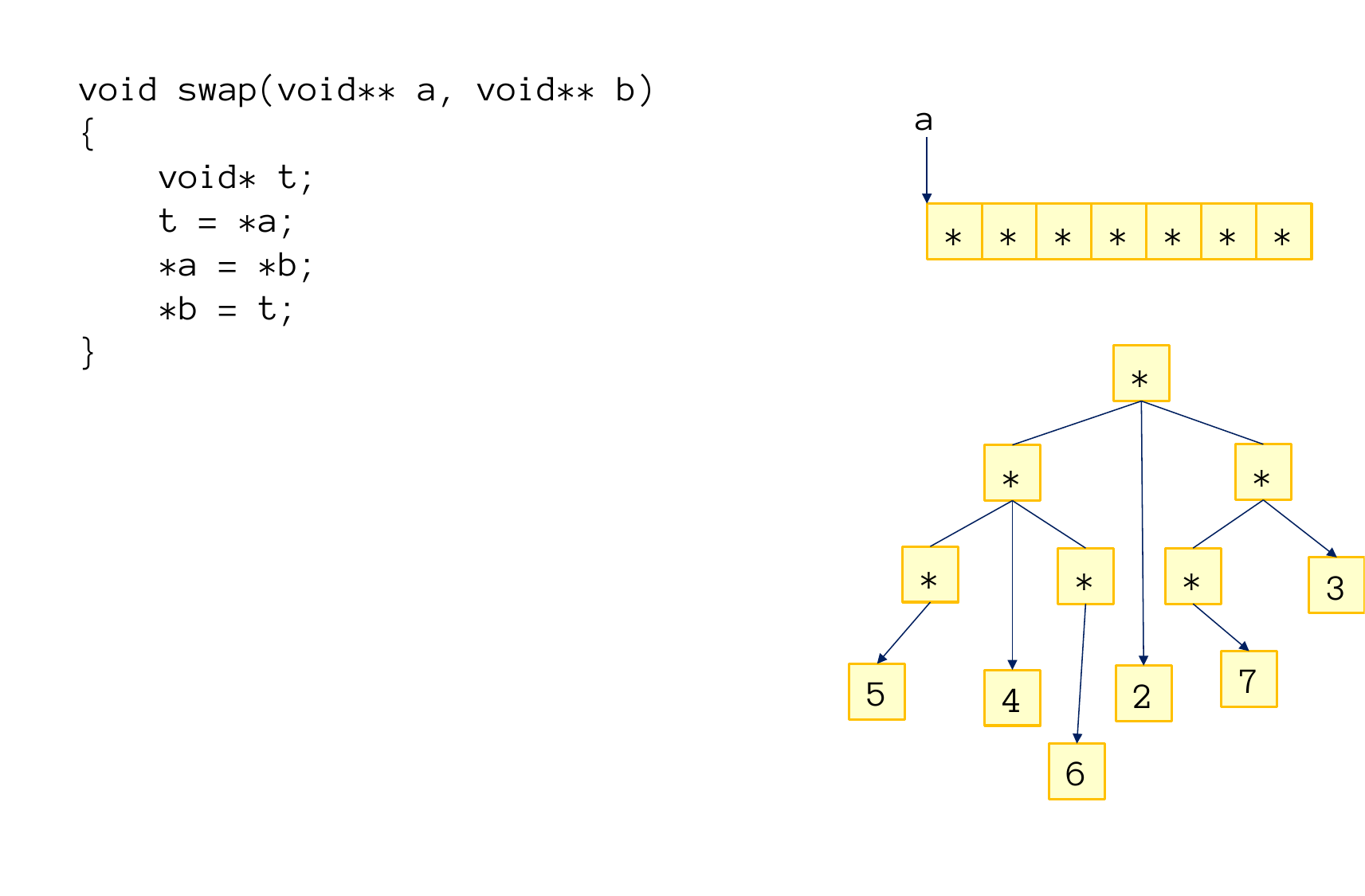

void swap(void** a, void** b)
{
    void* t;
    t = *a;
    *a = *b;
    *b = t;
}
a
*
*
*
*
*
*
*
*
*
*
*
*
*
3
7
5
2
4
6